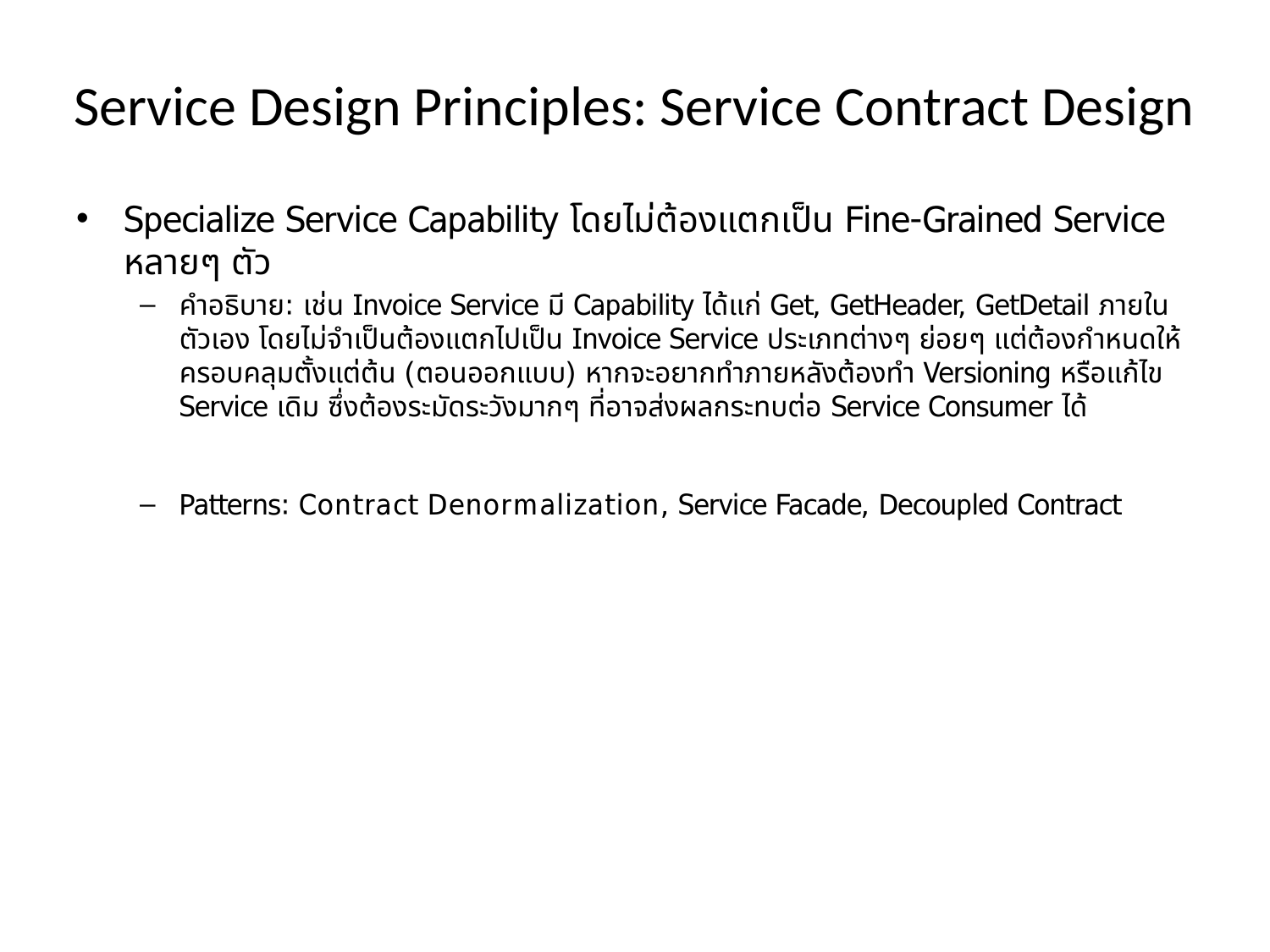

# Service Design Principles: Service Contract Design
Specialize Service Capability โดยไม่ต้องแตกเป็น Fine-Grained Service หลายๆ ตัว
คำอธิบาย: เช่น Invoice Service มี Capability ได้แก่ Get, GetHeader, GetDetail ภายในตัวเอง โดยไม่จำเป็นต้องแตกไปเป็น Invoice Service ประเภทต่างๆ ย่อยๆ แต่ต้องกำหนดให้ครอบคลุมตั้งแต่ต้น (ตอนออกแบบ) หากจะอยากทำภายหลังต้องทำ Versioning หรือแก้ไข Service เดิม ซึ่งต้องระมัดระวังมากๆ ที่อาจส่งผลกระทบต่อ Service Consumer ได้

Patterns: Contract Denormalization, Service Facade, Decoupled Contract